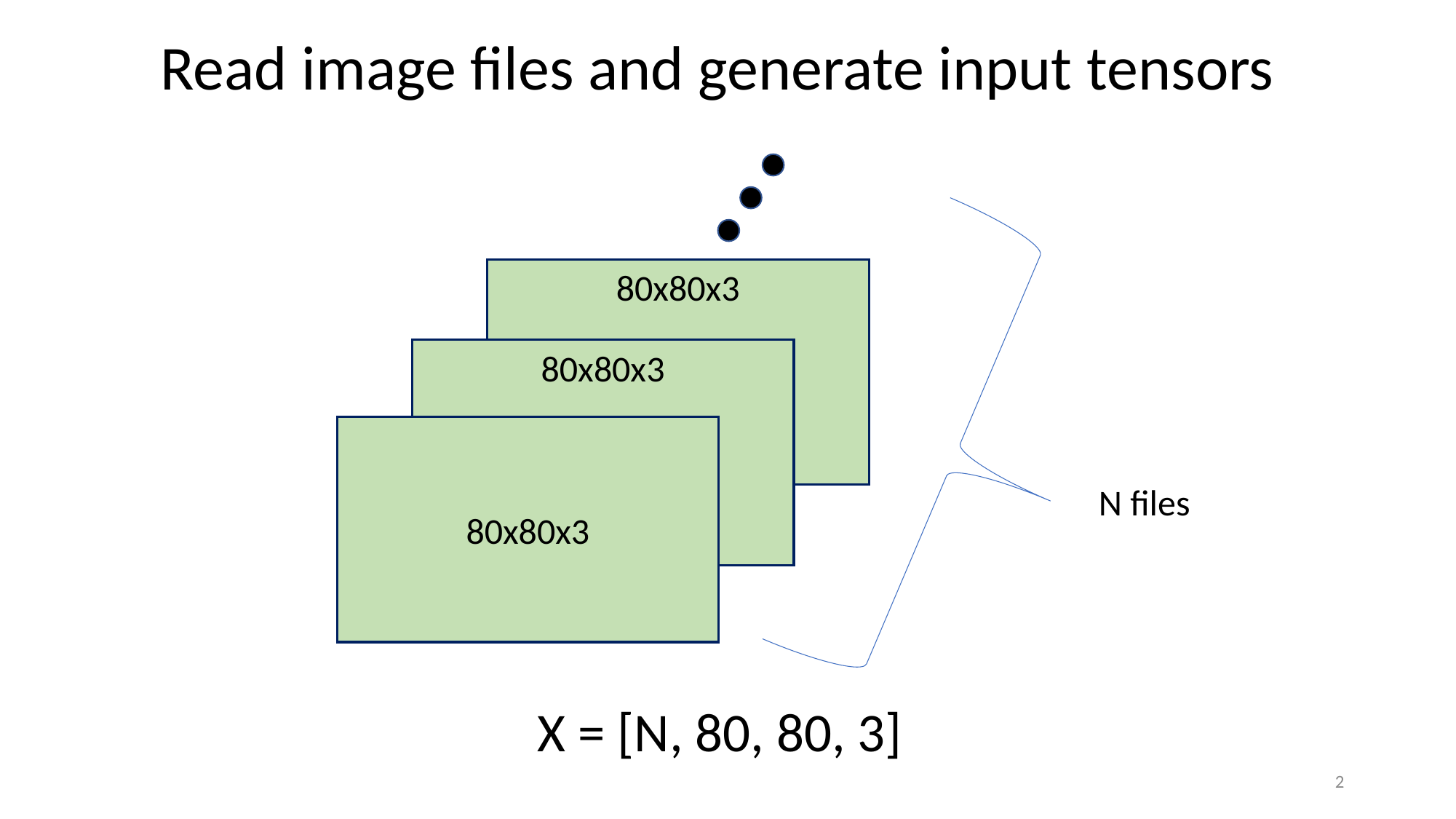

# Read image files and generate input tensors

80x80x3
80x80x3
80x80x3
N files
X = [N, 80, 80, 3]
2